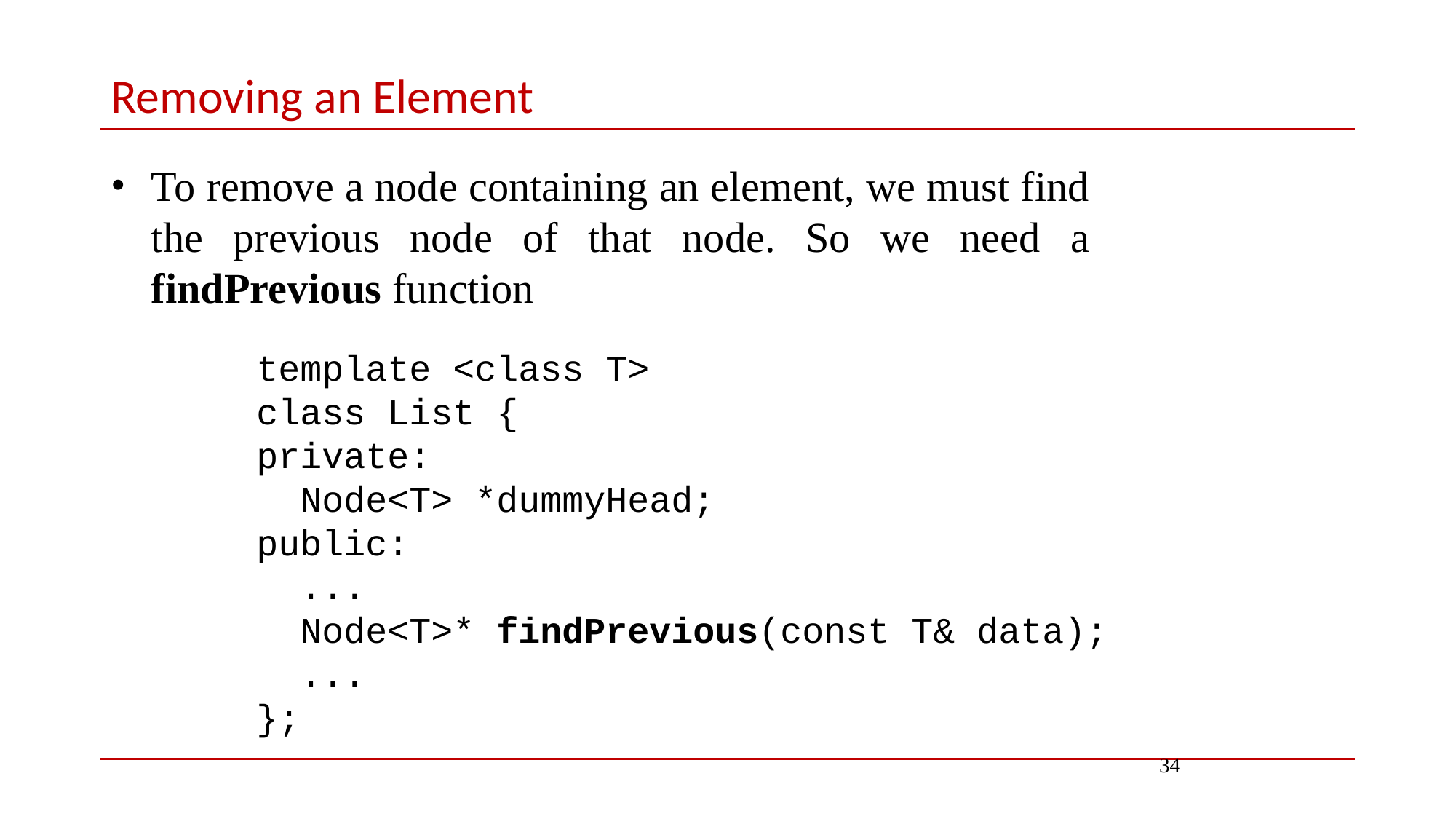

# Removing an Element
To remove a node containing an element, we must find the previous node of that node. So we need a findPrevious function
template <class T>
class List {
private:
  Node<T> *dummyHead;
public:
  ...
  Node<T>* findPrevious(const T& data);
  ...
};

34